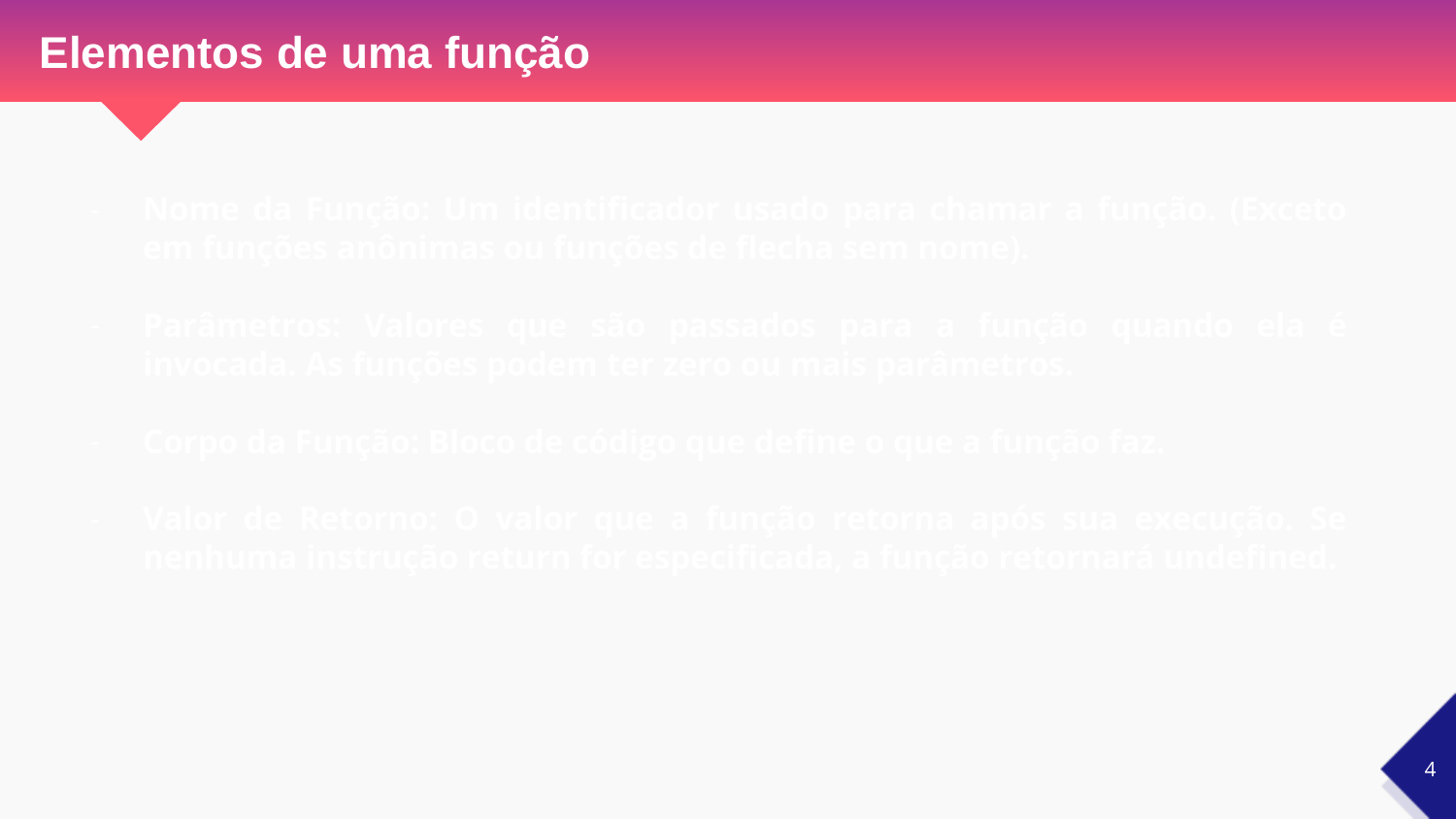

# Elementos de uma função
Nome da Função: Um identificador usado para chamar a função. (Exceto em funções anônimas ou funções de flecha sem nome).

Parâmetros: Valores que são passados para a função quando ela é invocada. As funções podem ter zero ou mais parâmetros.

Corpo da Função: Bloco de código que define o que a função faz.

Valor de Retorno: O valor que a função retorna após sua execução. Se nenhuma instrução return for especificada, a função retornará undefined.

4